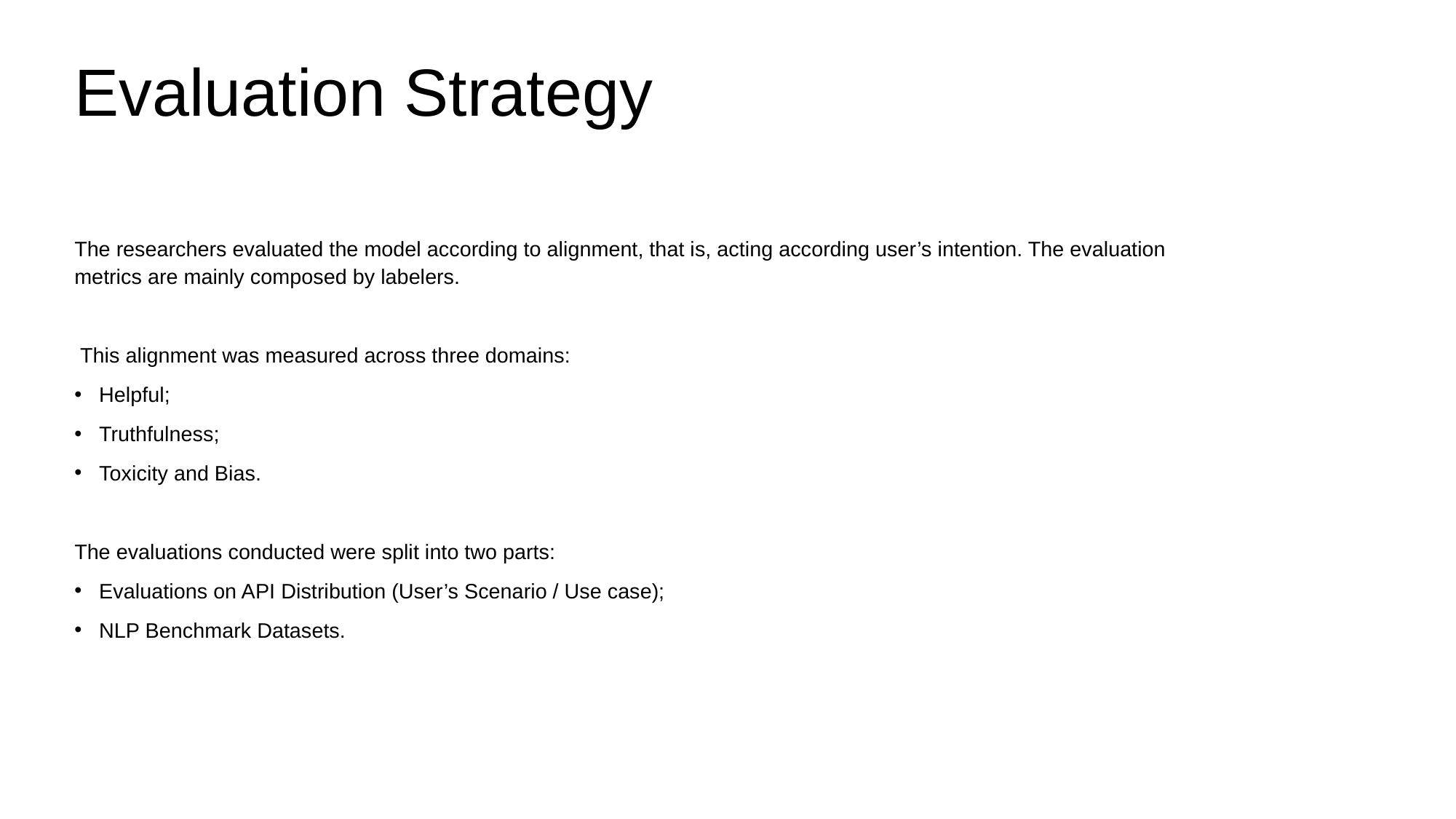

# Evaluation Strategy
The researchers evaluated the model according to alignment, that is, acting according user’s intention. The evaluation metrics are mainly composed by labelers.

 This alignment was measured across three domains:
Helpful;
Truthfulness;
Toxicity and Bias.

The evaluations conducted were split into two parts:
Evaluations on API Distribution (User’s Scenario / Use case);
NLP Benchmark Datasets.